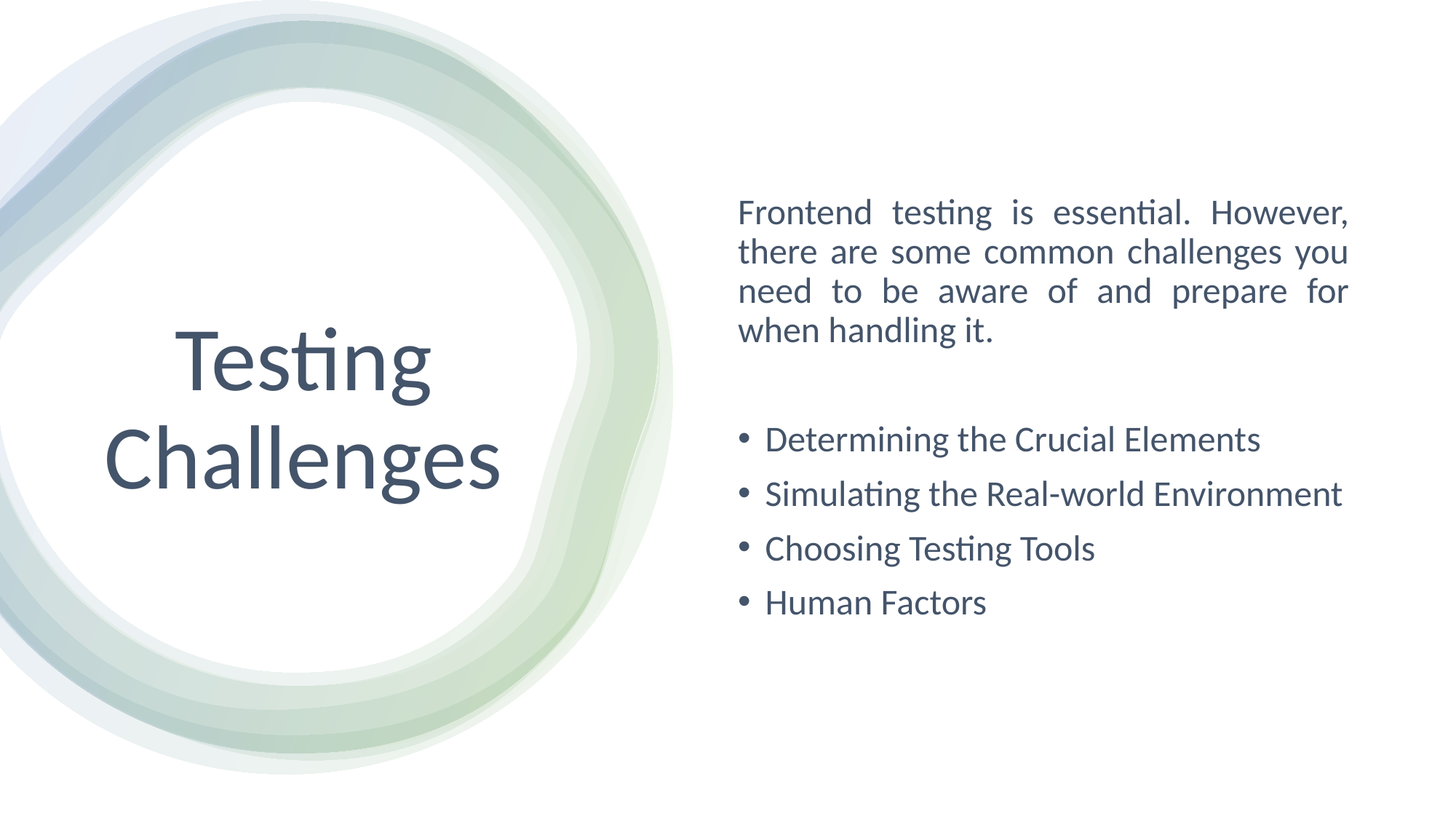

Frontend testing is essential. However, there are some common challenges you need to be aware of and prepare for when handling it.

Determining the Crucial Elements
Simulating the Real-world Environment
Choosing Testing Tools
Human Factors
# Testing Challenges